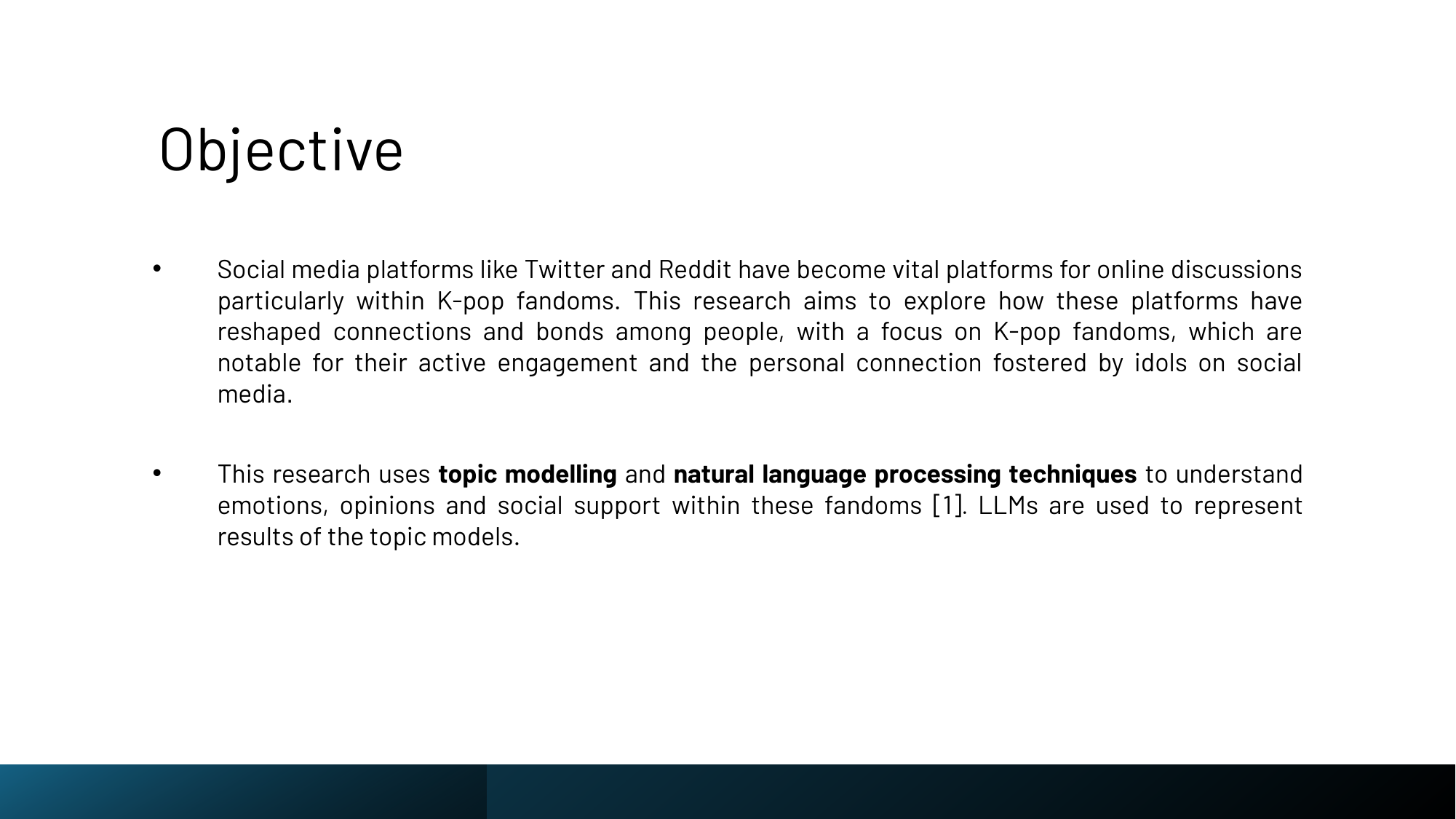

# Objective

Social media platforms like Twitter and Reddit have become vital platforms for online discussions particularly within K-pop fandoms. This research aims to explore how these platforms have reshaped connections and bonds among people, with a focus on K-pop fandoms, which are notable for their active engagement and the personal connection fostered by idols on social media.

This research uses topic modelling and natural language processing techniques to understand emotions, opinions and social support within these fandoms [1]. LLMs are used to represent results of the topic models.